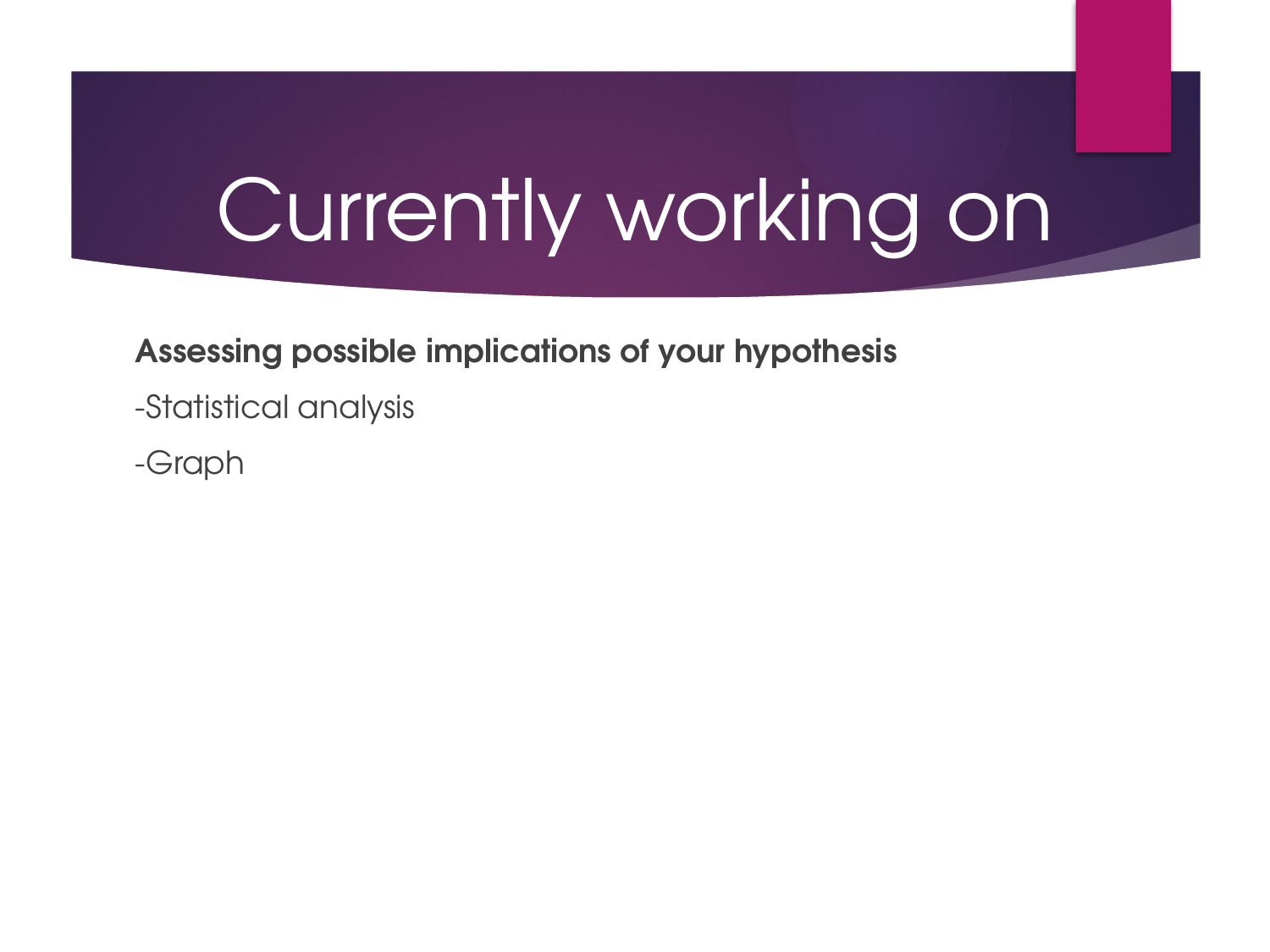

# Currently working on
Assessing possible implications of your hypothesis
-Statistical analysis
-Graph